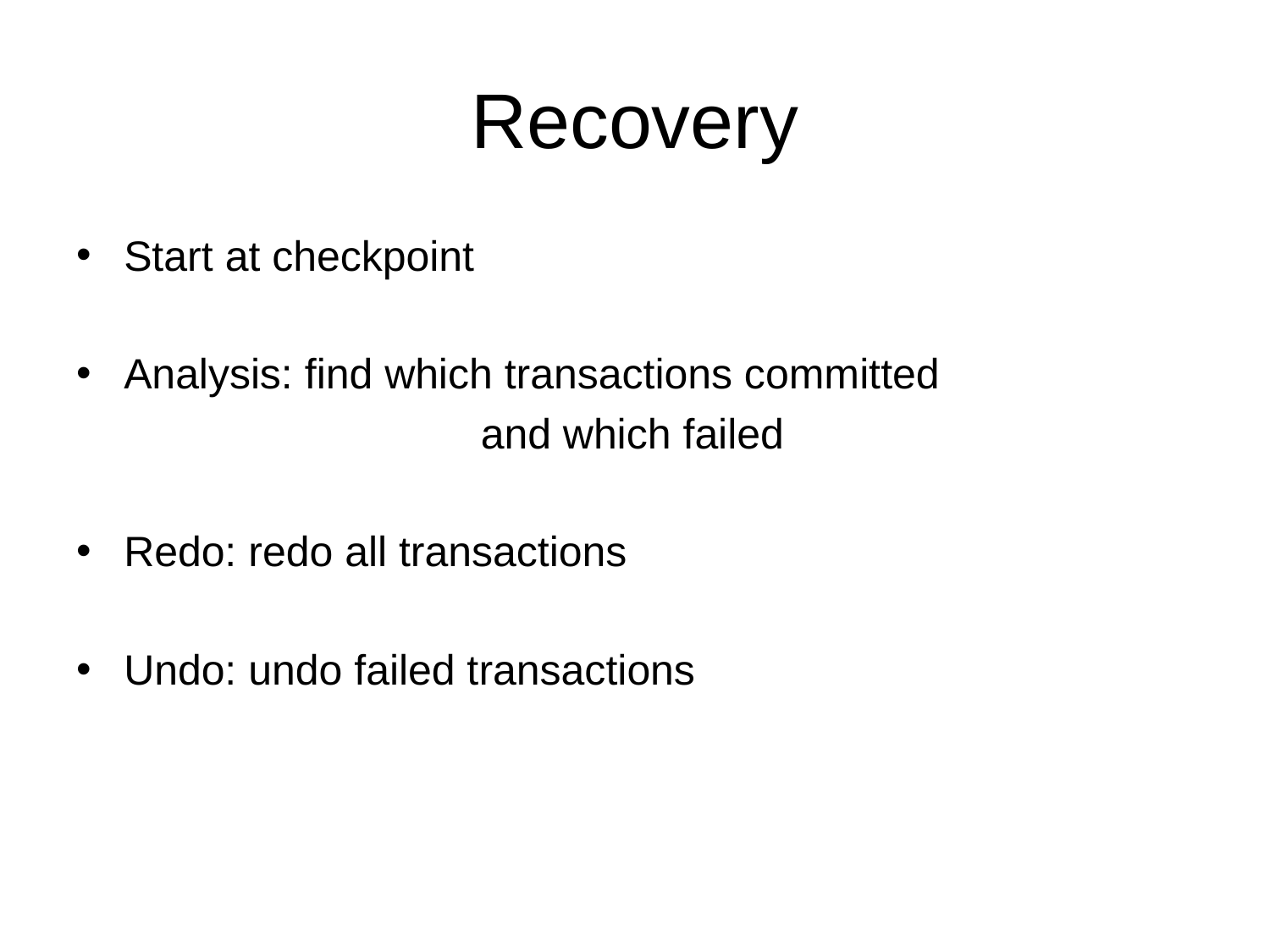

# Recovery
Start at checkpoint

Analysis: find which transactions committed
			  and which failed

Redo: redo all transactions

Undo: undo failed transactions